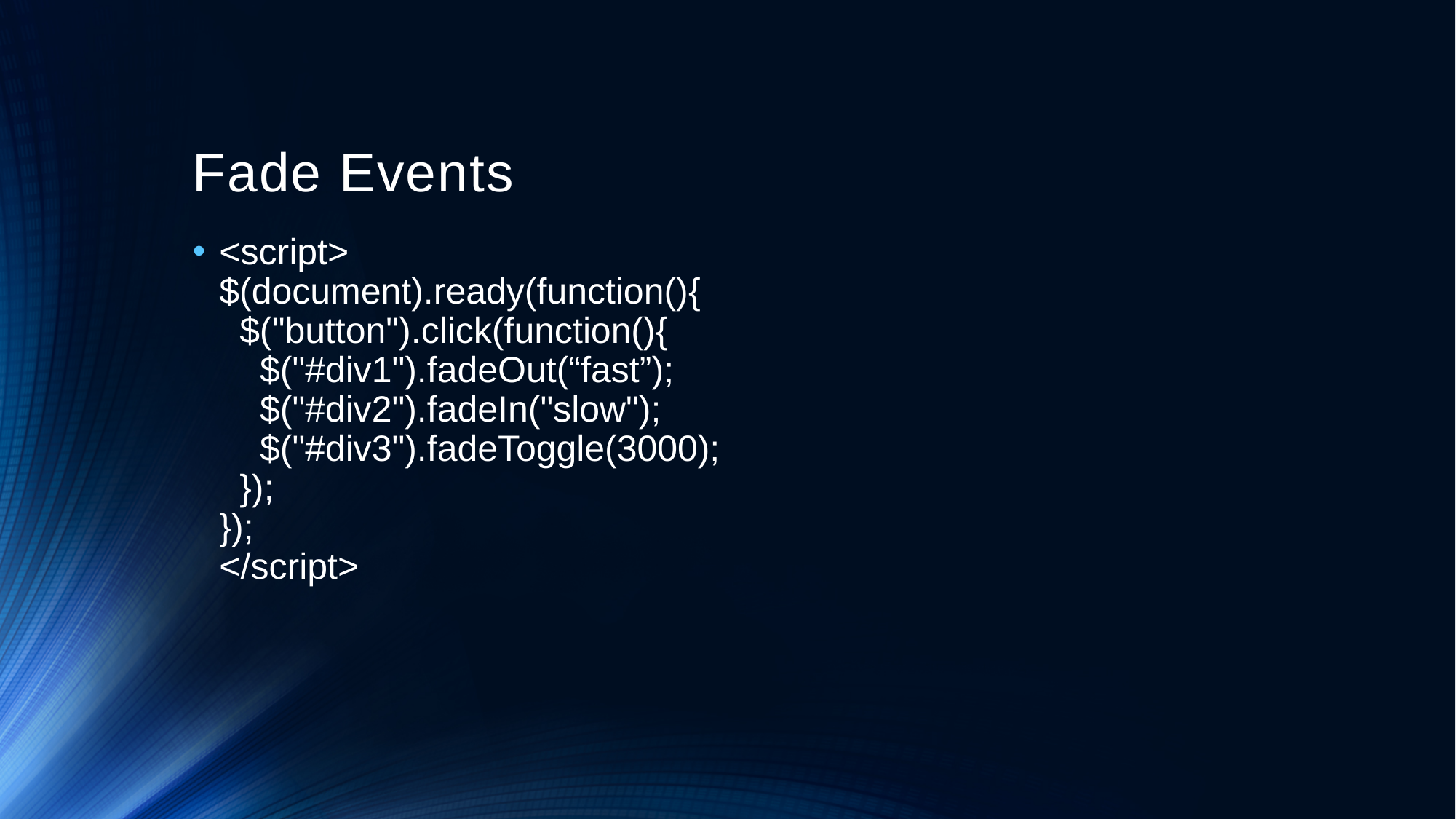

# Fade Events
<script>
$(document).ready(function(){
  $("button").click(function(){
    $("#div1").fadeOut(“fast”);
    $("#div2").fadeIn("slow");
    $("#div3").fadeToggle(3000);
  });
});
</script>